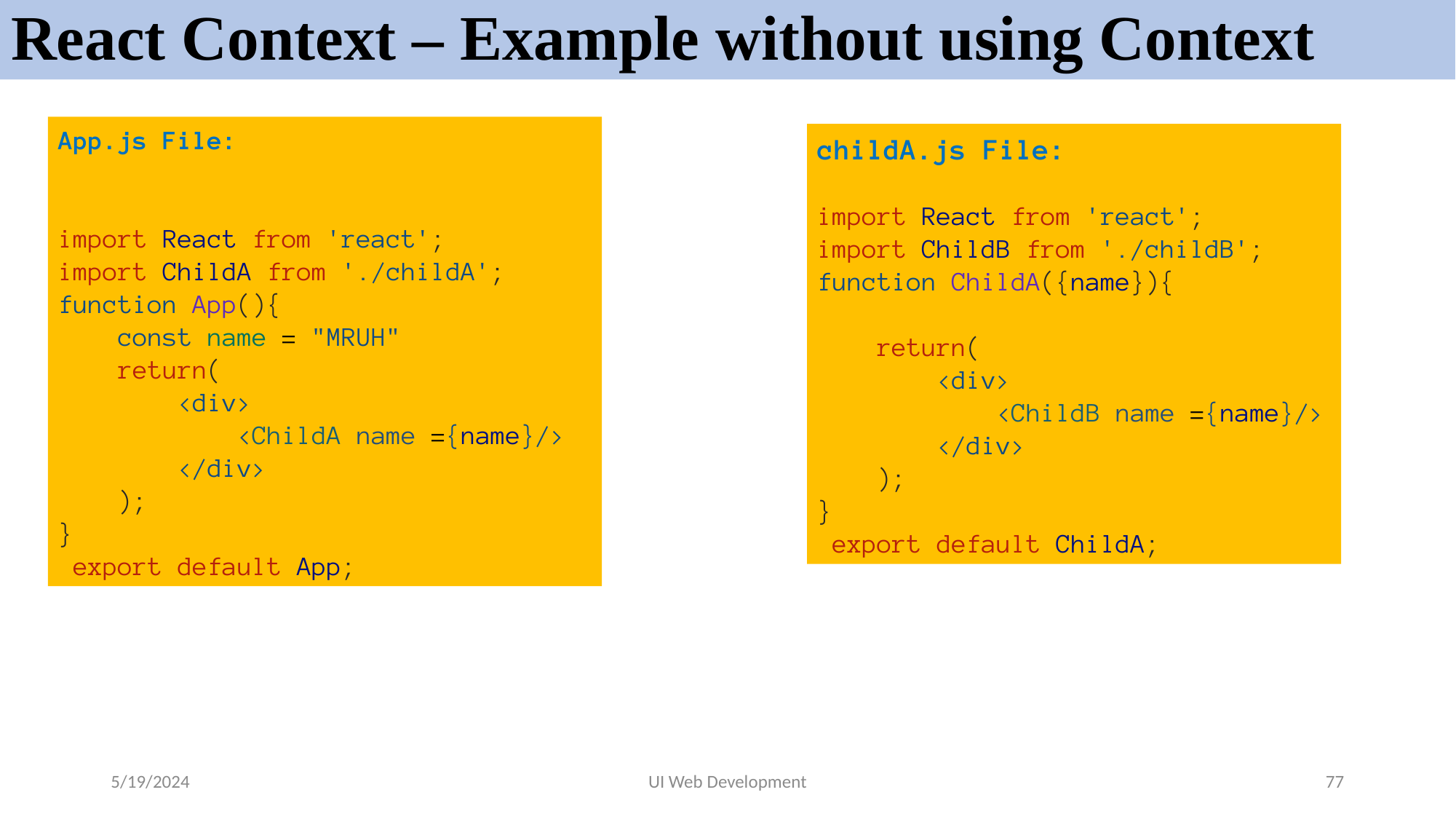

# React Context – Example without using Context
App.js File:

import React from 'react';
import ChildA from './childA';
function App(){
    const name = "MRUH"
    return(
        <div>
            <ChildA name ={name}/>
        </div>
    );
}
 export default App;
childA.js File:

import React from 'react';
import ChildB from './childB';
function ChildA({name}){

    return(
        <div>
            <ChildB name ={name}/>
        </div>
    );
}
 export default ChildA;
5/19/2024
UI Web Development
77